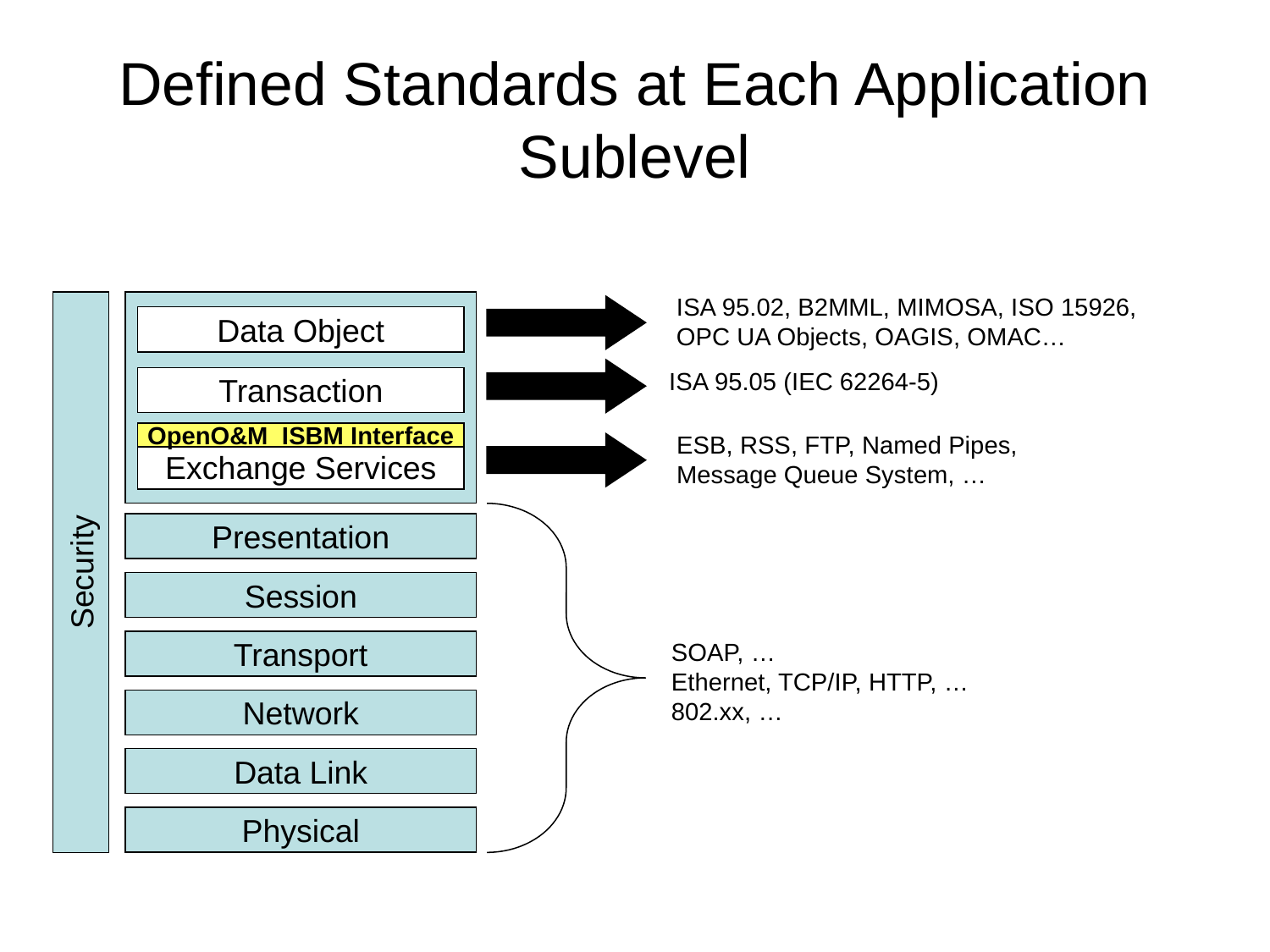

# Defined Standards at Each Application Sublevel
ISA 95.02, B2MML, MIMOSA, ISO 15926,
OPC UA Objects, OAGIS, OMAC…

Data Object

ISA 95.05 (IEC 62264-5)
Transaction
OpenO&M  ISBM Interface
ESB, RSS, FTP, Named Pipes,
Message Queue System, …

Exchange Services

Presentation
Security
Session
SOAP, …
Ethernet, TCP/IP, HTTP, …
802.xx, …
Transport
Network
Data Link
Physical